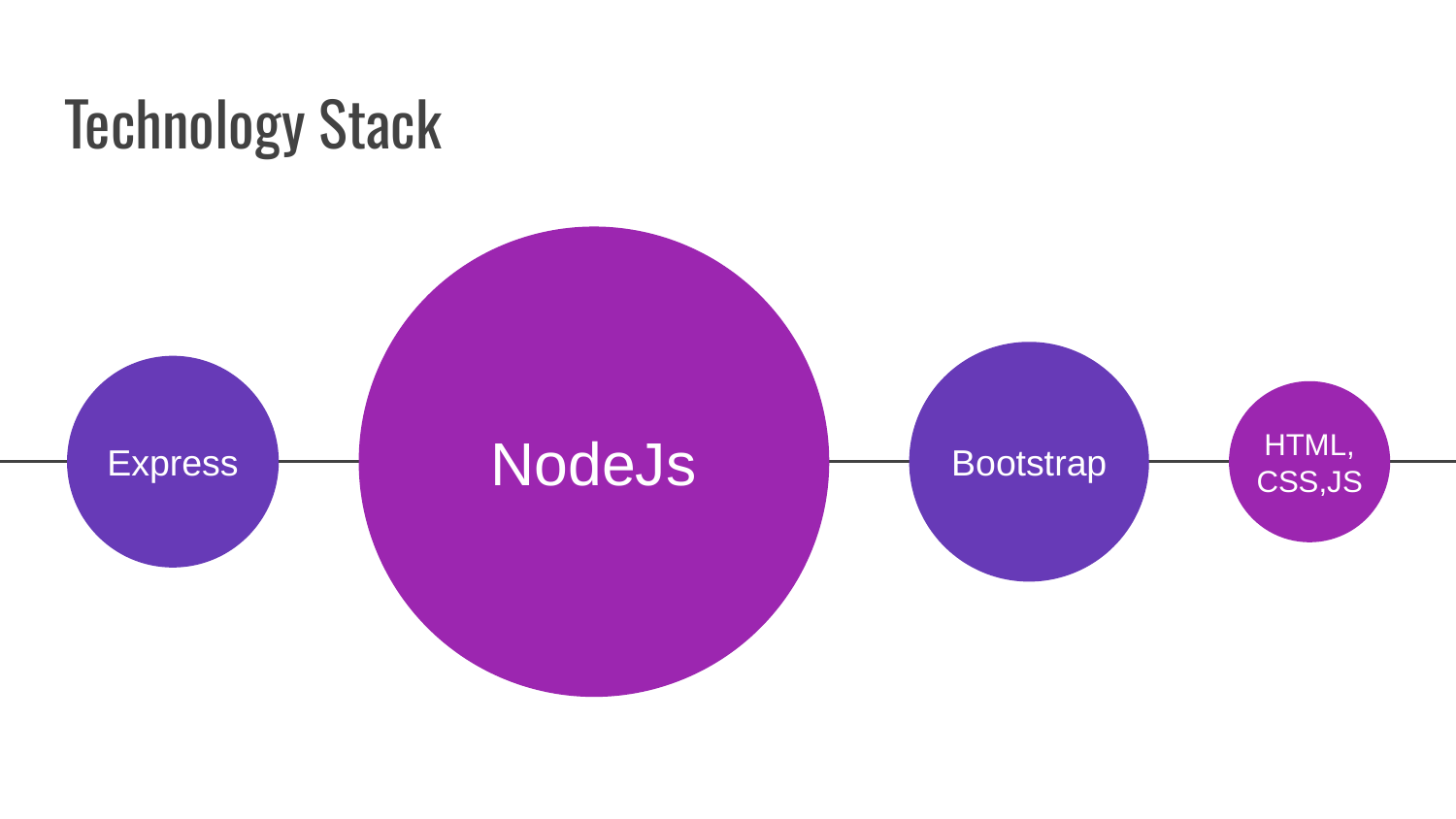

# Technology Stack

Express
NodeJs
Bootstrap
HTML, CSS,JS